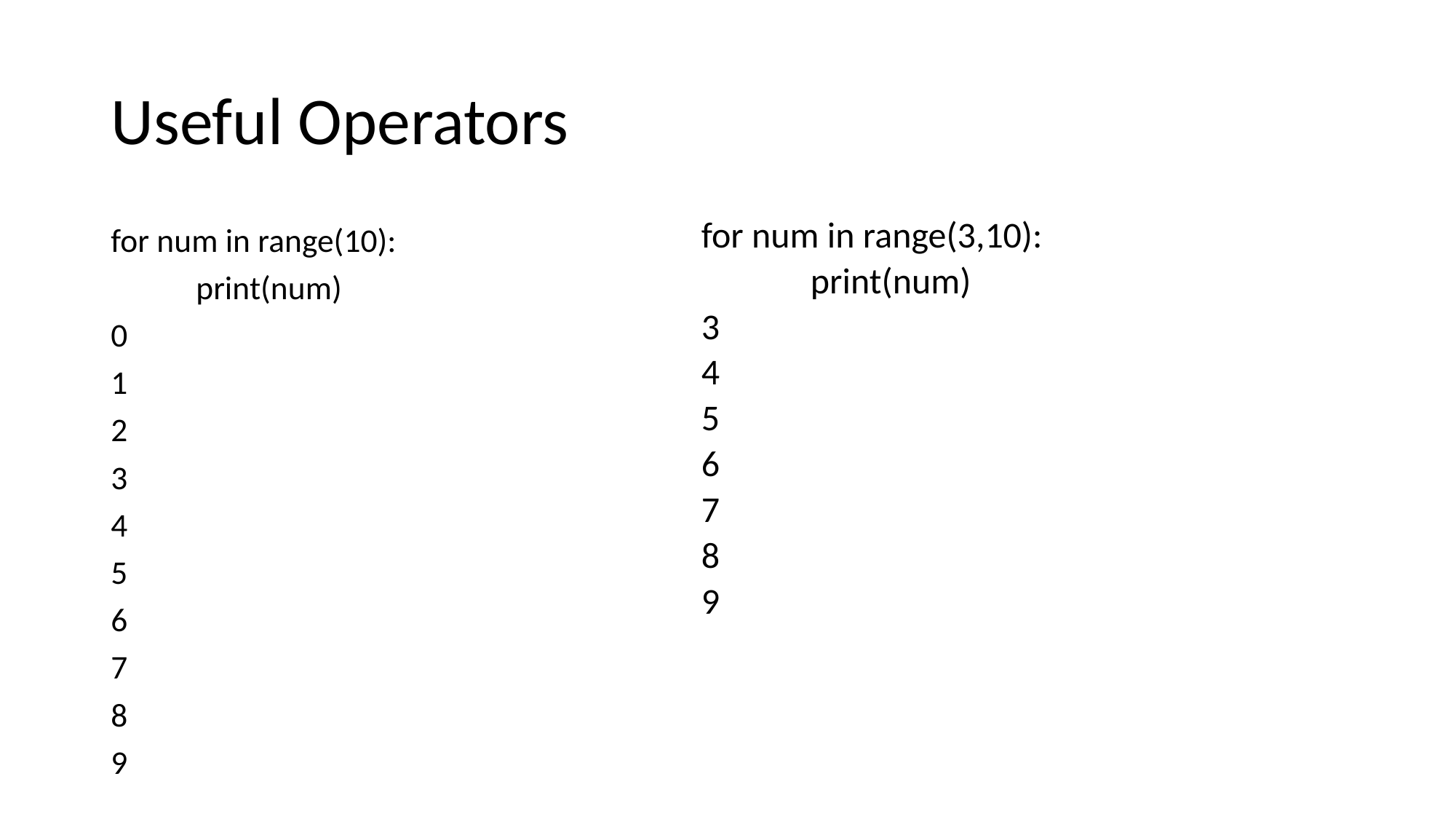

# Useful Operators
for num in range(10):
	print(num)
0
1
2
3
4
5
6
7
8
9
for num in range(3,10):
	print(num)
3
4
5
6
7
8
9